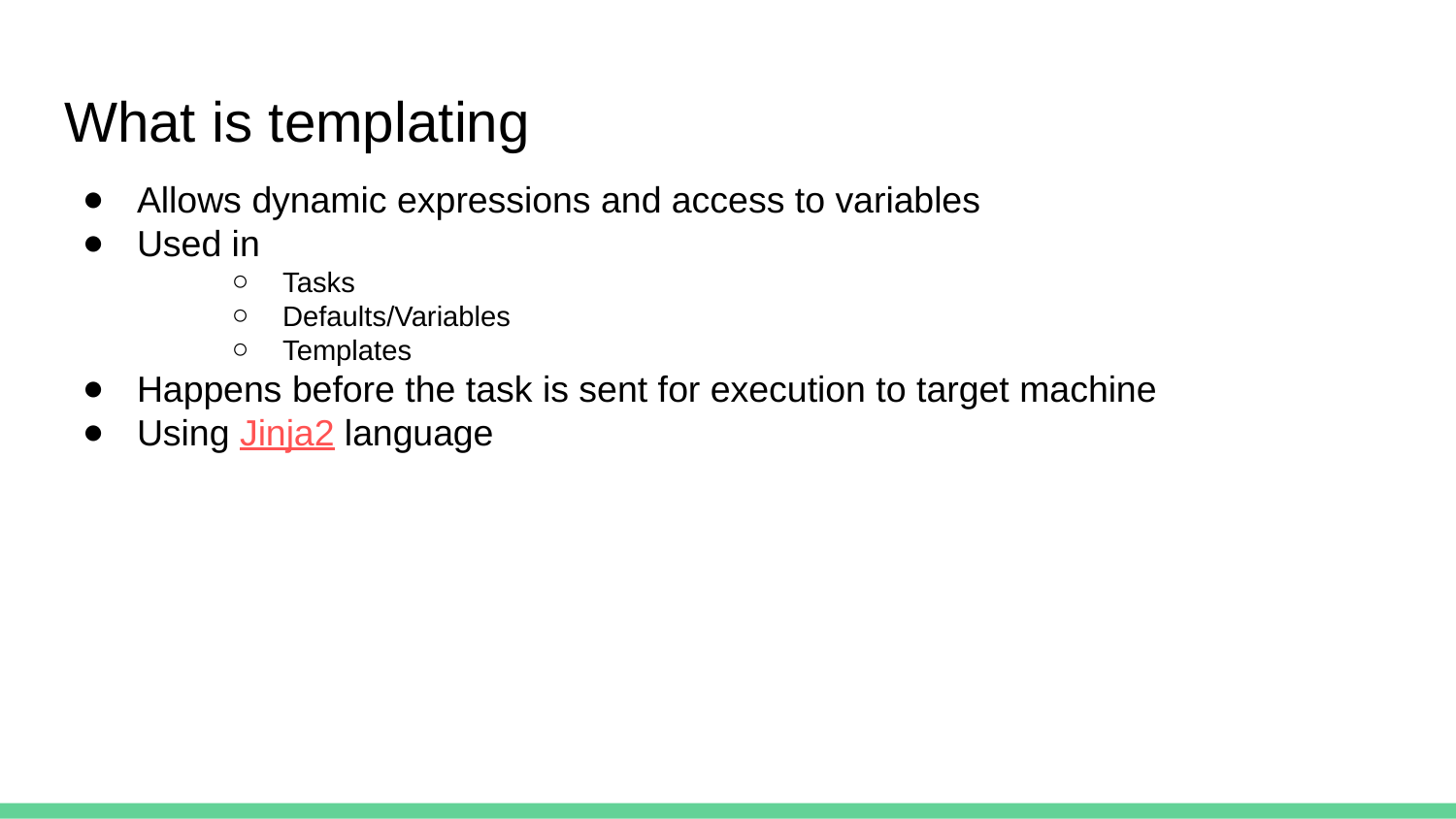

# What is templating
Allows dynamic expressions and access to variables
Used in
Tasks
Defaults/Variables
Templates
Happens before the task is sent for execution to target machine
Using Jinja2 language